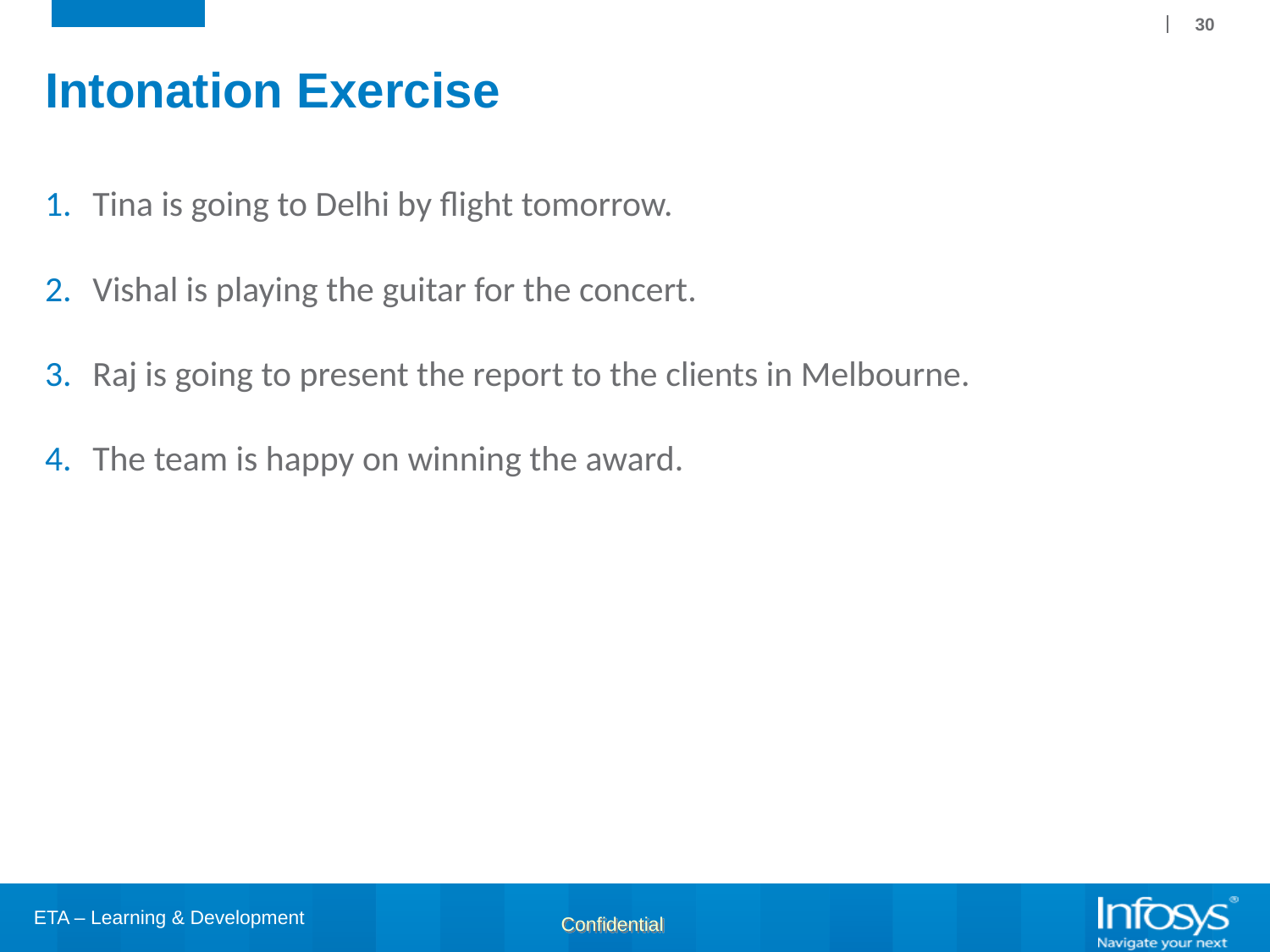

30
# Intonation Exercise
Tina is going to Delhi by flight tomorrow.
Vishal is playing the guitar for the concert.
Raj is going to present the report to the clients in Melbourne.
The team is happy on winning the award.